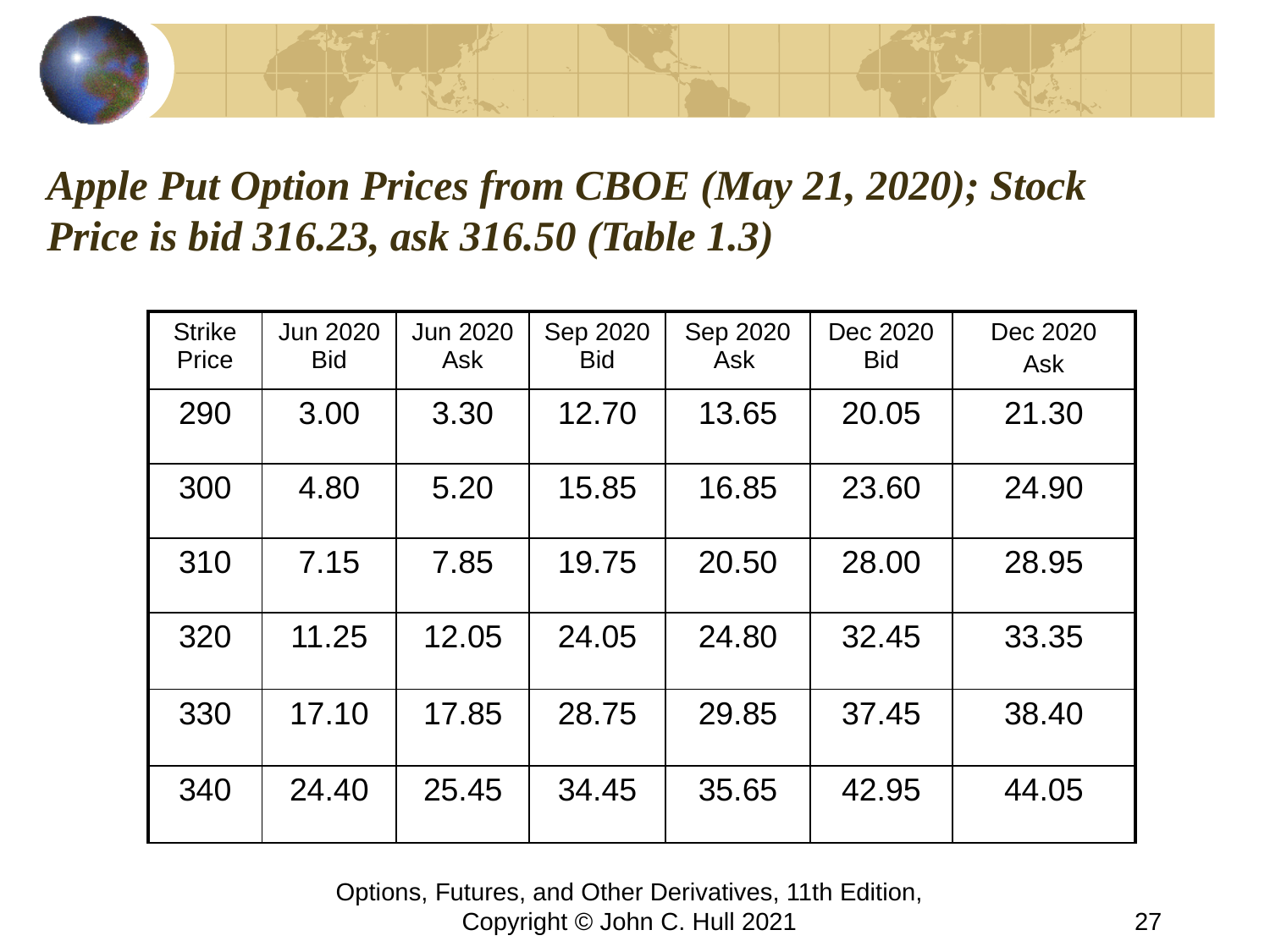

# Apple Put Option Prices from CBOE (May 21, 2020); Stock Price is bid 316.23, ask 316.50 (Table 1.3)
| Strike Price | Jun 2020 Bid | Jun 2020 Ask | Sep 2020 Bid | Sep 2020 Ask | Dec 2020 Bid | Dec 2020 Ask |
| --- | --- | --- | --- | --- | --- | --- |
| 290 | 3.00 | 3.30 | 12.70 | 13.65 | 20.05 | 21.30 |
| 300 | 4.80 | 5.20 | 15.85 | 16.85 | 23.60 | 24.90 |
| 310 | 7.15 | 7.85 | 19.75 | 20.50 | 28.00 | 28.95 |
| 320 | 11.25 | 12.05 | 24.05 | 24.80 | 32.45 | 33.35 |
| 330 | 17.10 | 17.85 | 28.75 | 29.85 | 37.45 | 38.40 |
| 340 | 24.40 | 25.45 | 34.45 | 35.65 | 42.95 | 44.05 |
Options, Futures, and Other Derivatives, 11th Edition, Copyright © John C. Hull 2021
27